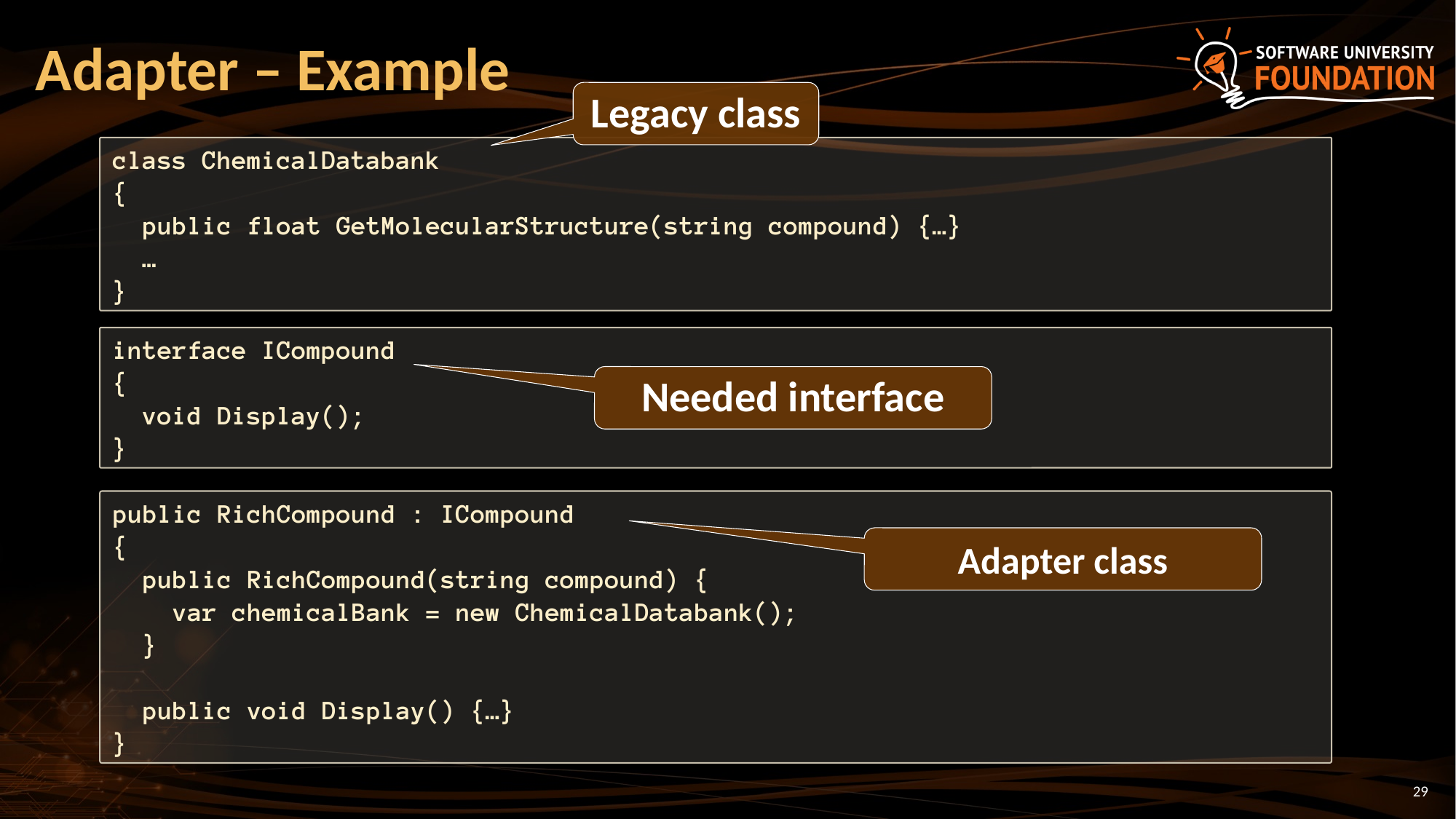

# Adapter – Example
Legacy class
class ChemicalDatabank
{
  public float GetMolecularStructure(string compound) {…}
  …
}
interface ICompound
{
  void Display();
}
Needed interface
public RichCompound : ICompound
{
  public RichCompound(string compound) {
    var chemicalBank = new ChemicalDatabank();
  }

  public void Display() {…}
}
Adapter class
29